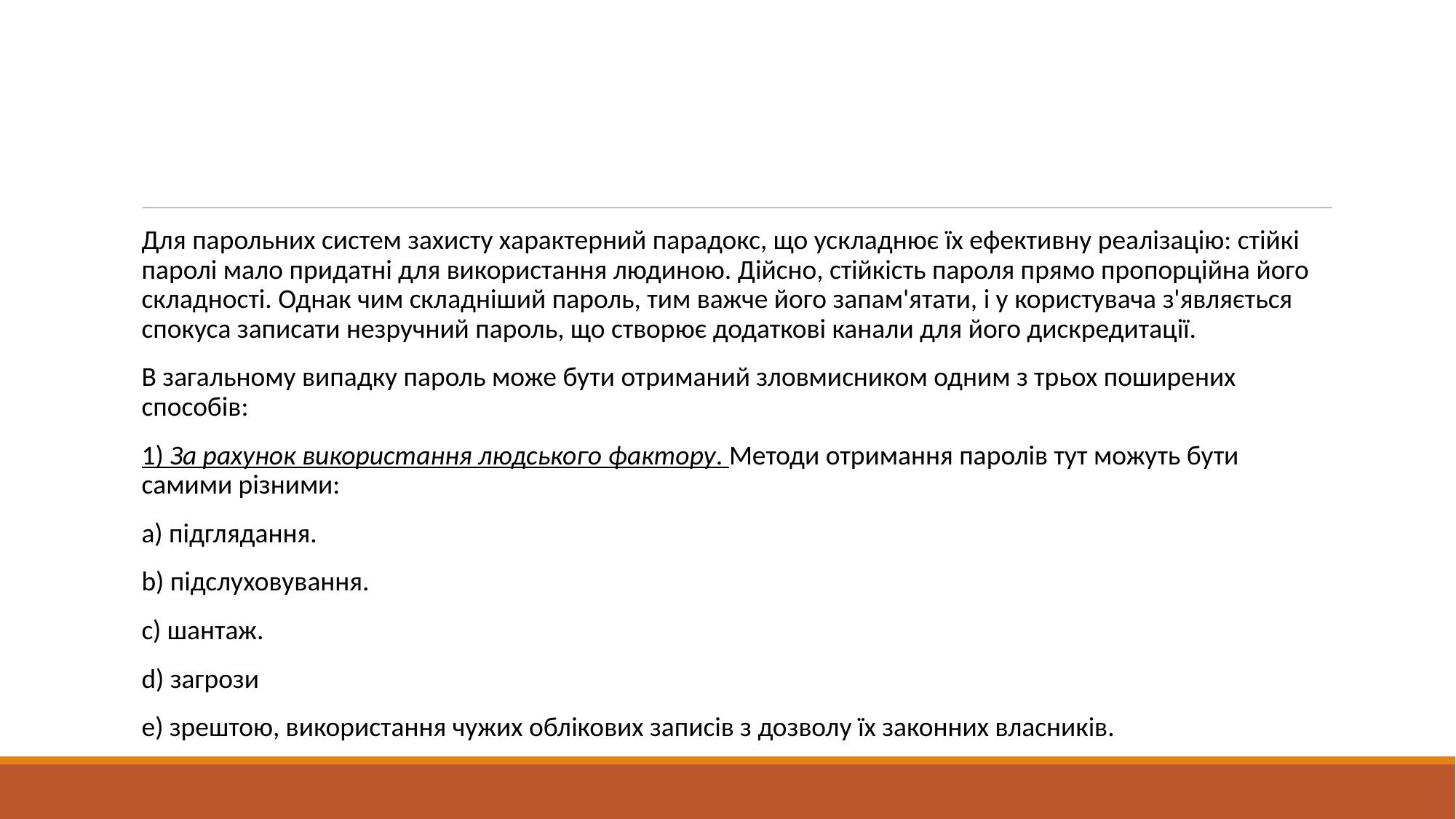

#
Для парольних систем захисту характерний парадокс, що ускладнює їх ефективну реалізацію: стійкі паролі мало придатні для використання людиною. Дійсно, стійкість пароля прямо пропорційна його складності. Однак чим складніший пароль, тим важче його запам'ятати, і у користувача з'являється спокуса записати незручний пароль, що створює додаткові канали для його дискредитації.
В загальному випадку пароль може бути отриманий зловмисником одним з трьох поширених способів:
1) За рахунок використання людського фактору. Методи отримання паролів тут можуть бути самими різними:
a) підглядання.
b) підслуховування.
c) шантаж.
d) загрози
e) зрештою, використання чужих облікових записів з дозволу їх законних власників.